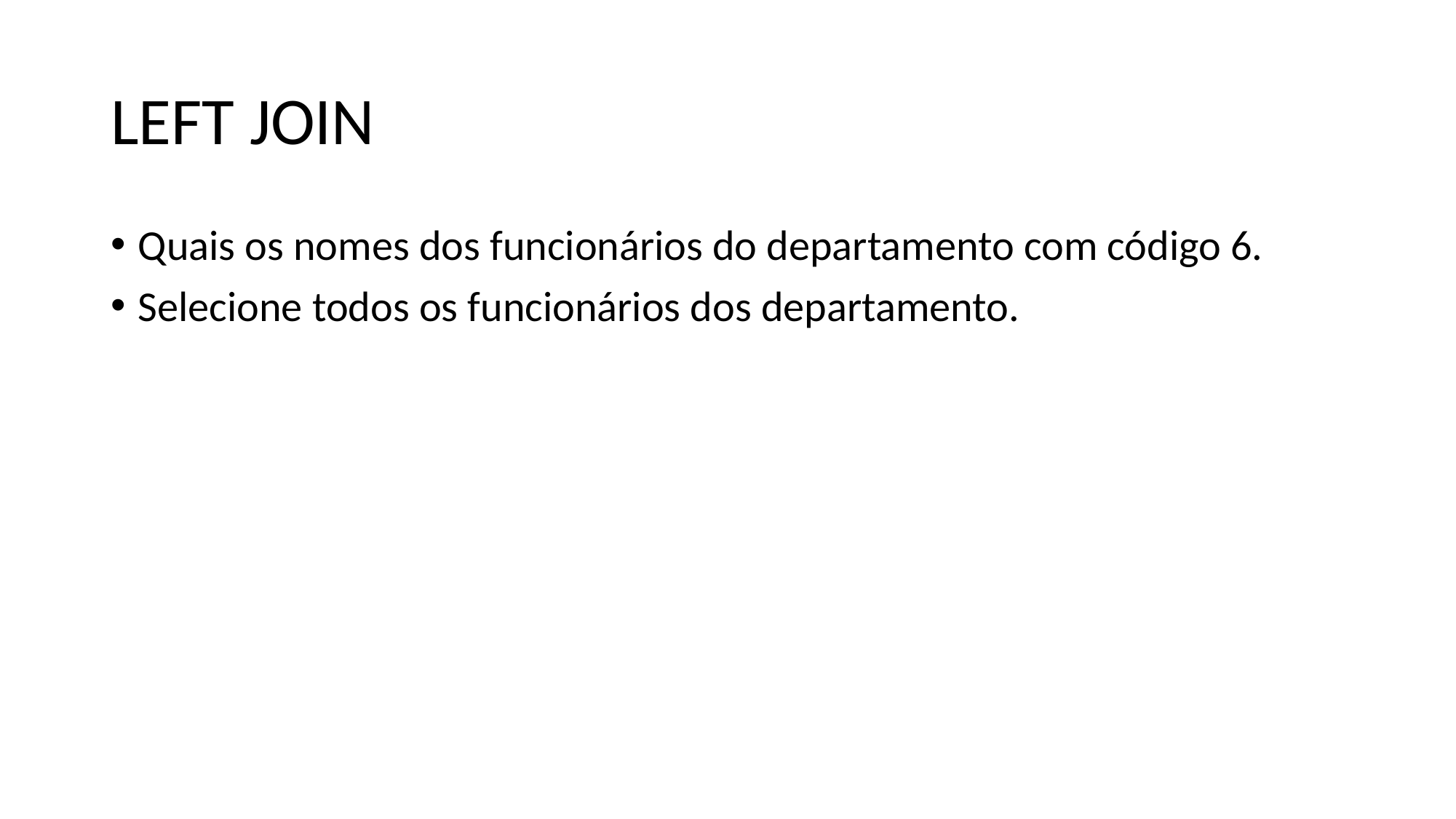

# LEFT JOIN
Quais os nomes dos funcionários do departamento com código 6.
Selecione todos os funcionários dos departamento.